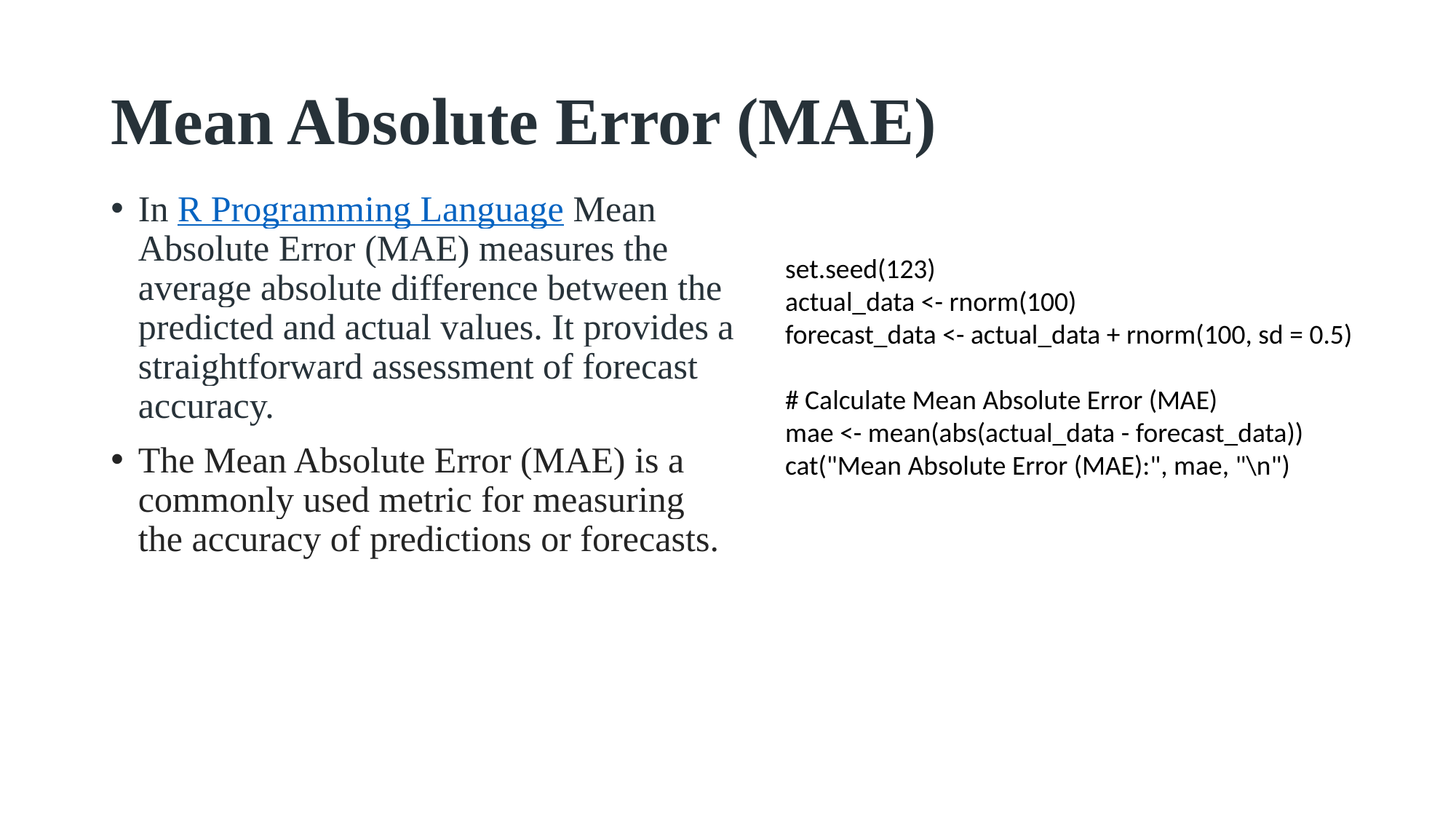

# Mean Absolute Error (MAE)
In R Programming Language Mean Absolute Error (MAE) measures the average absolute difference between the predicted and actual values. It provides a straightforward assessment of forecast accuracy.
The Mean Absolute Error (MAE) is a commonly used metric for measuring the accuracy of predictions or forecasts.

set.seed(123)
actual_data <- rnorm(100)
forecast_data <- actual_data + rnorm(100, sd = 0.5)

# Calculate Mean Absolute Error (MAE)
mae <- mean(abs(actual_data - forecast_data))
cat("Mean Absolute Error (MAE):", mae, "\n")